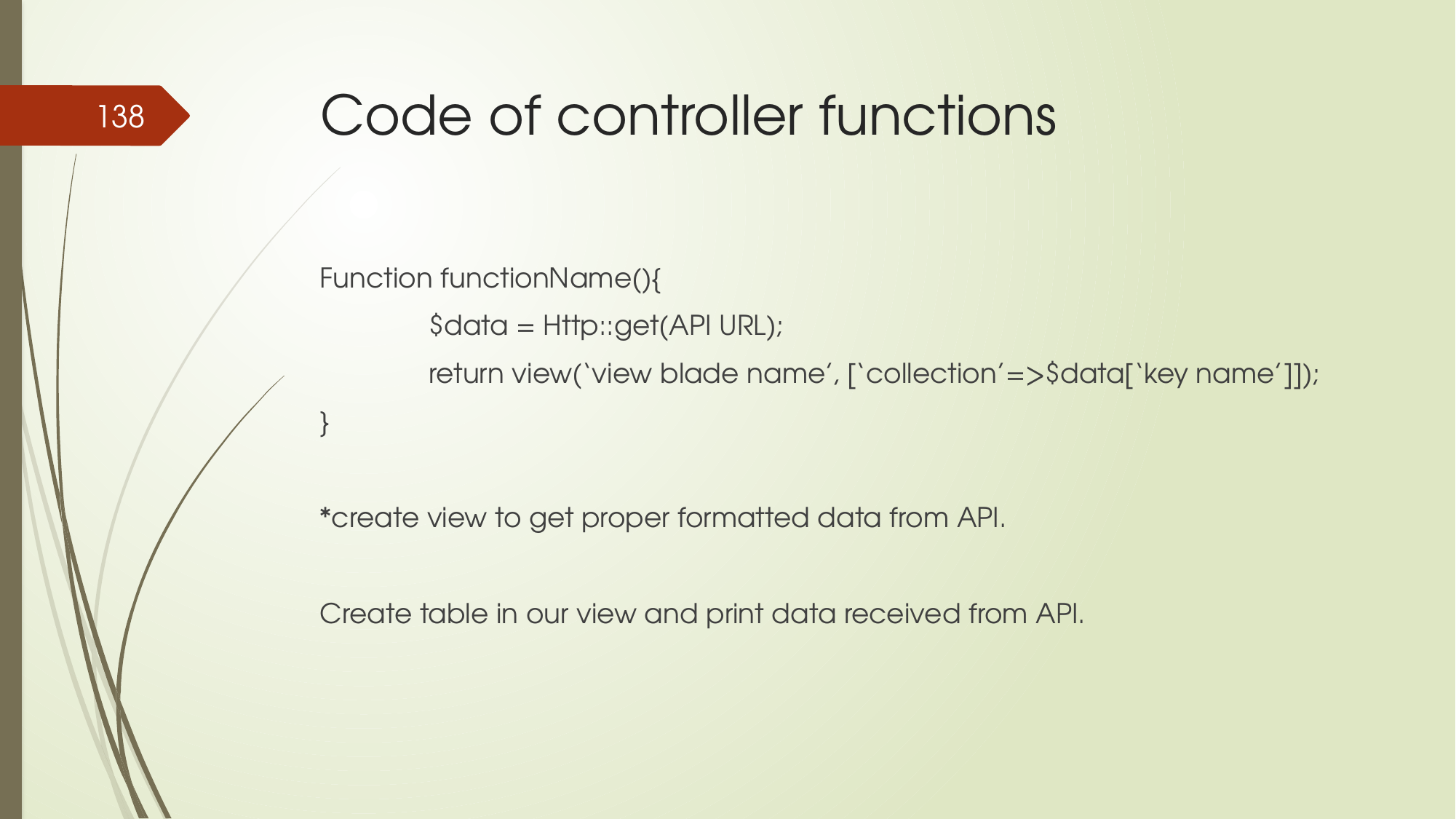

# Code of controller functions
138
Function functionName(){
	$data = Http::get(API URL);
	return view(‘view blade name’, [‘collection’=>$data[‘key name’]]);
}

*create view to get proper formatted data from API.

Create table in our view and print data received from API.